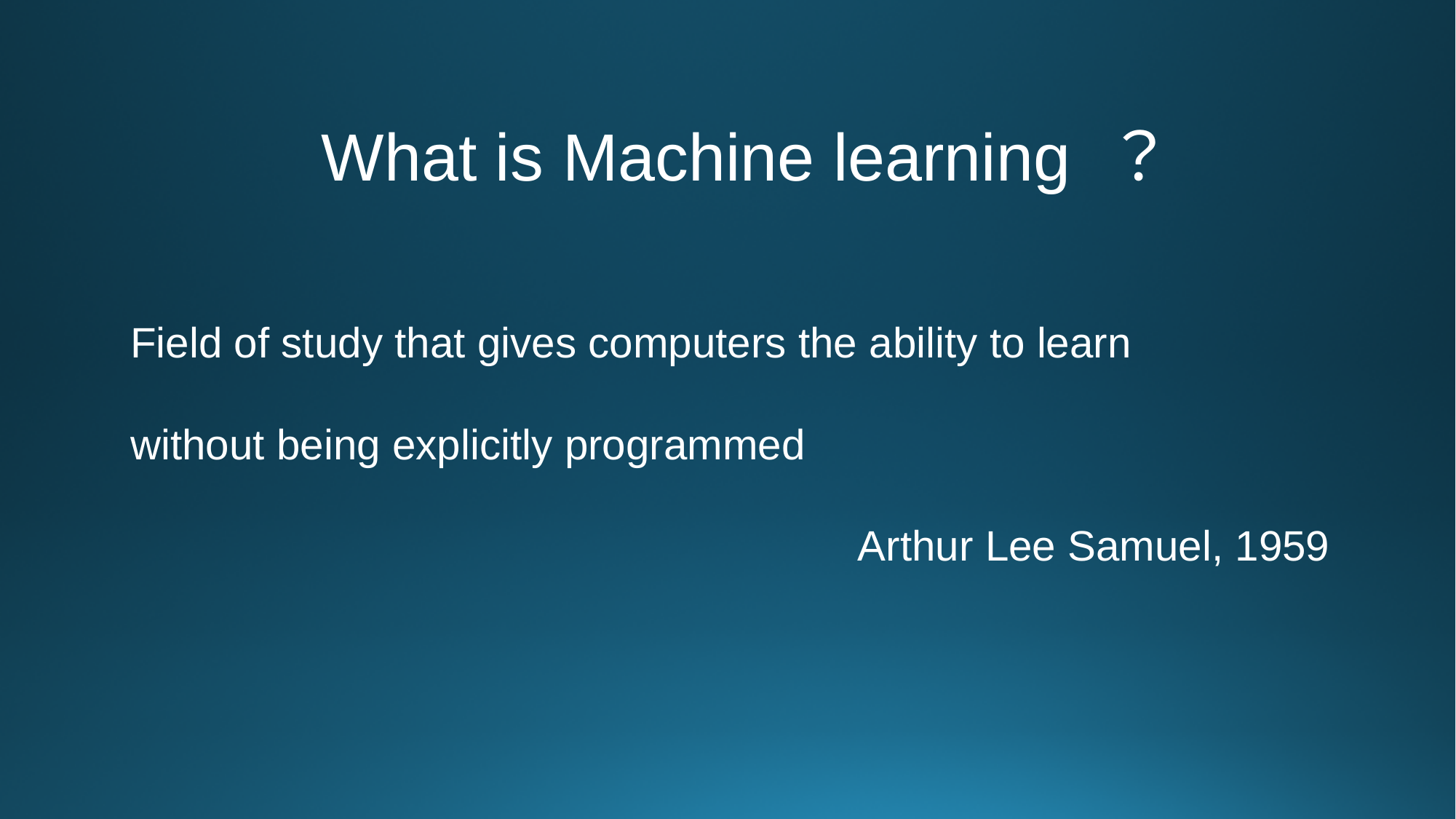

# What is Machine learning ？
Field of study that gives computers the ability to learn

without being explicitly programmed

Arthur Lee Samuel, 1959